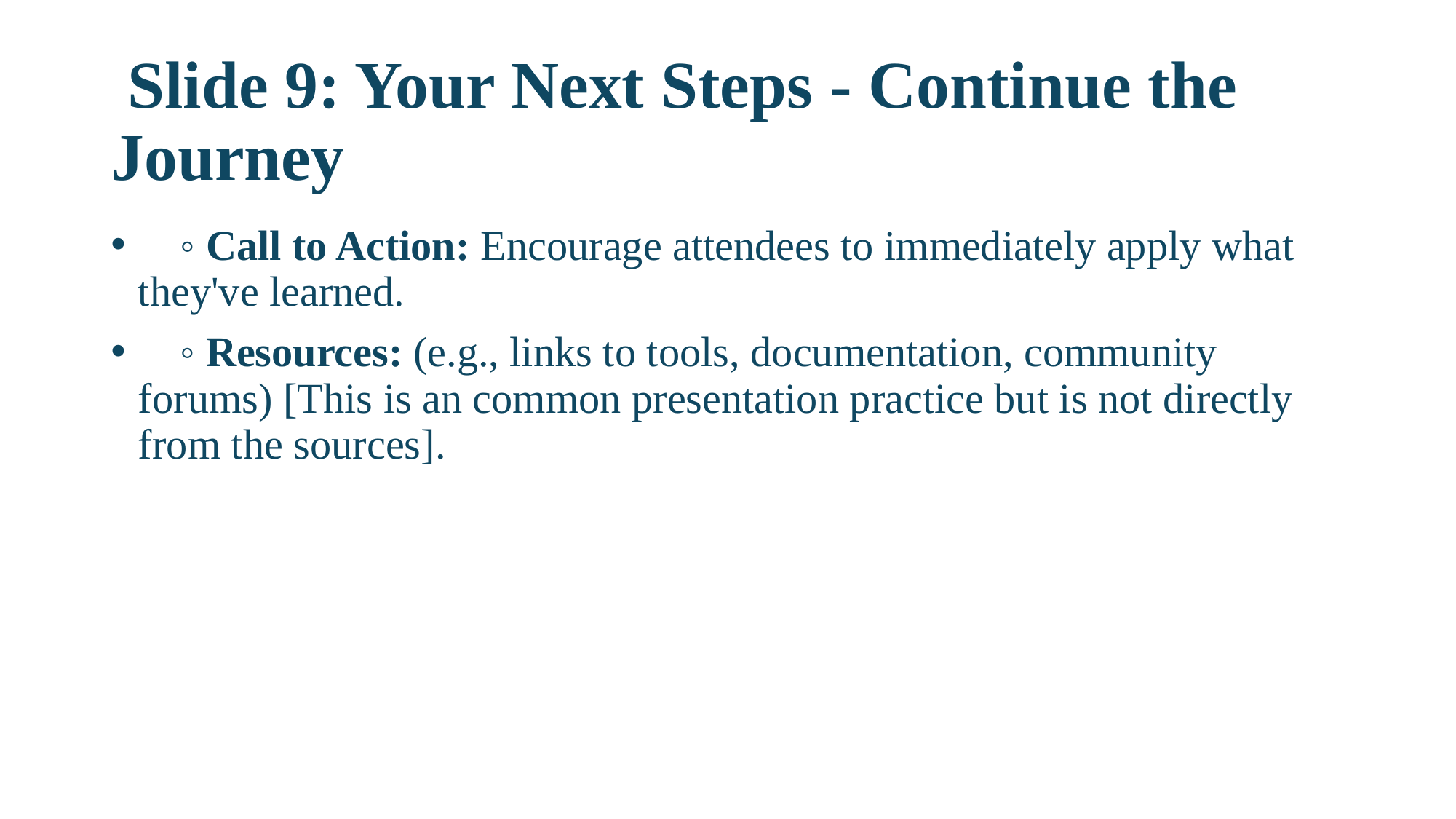

# Slide 9: Your Next Steps - Continue the Journey
    ◦ Call to Action: Encourage attendees to immediately apply what they've learned.
    ◦ Resources: (e.g., links to tools, documentation, community forums) [This is an common presentation practice but is not directly from the sources].